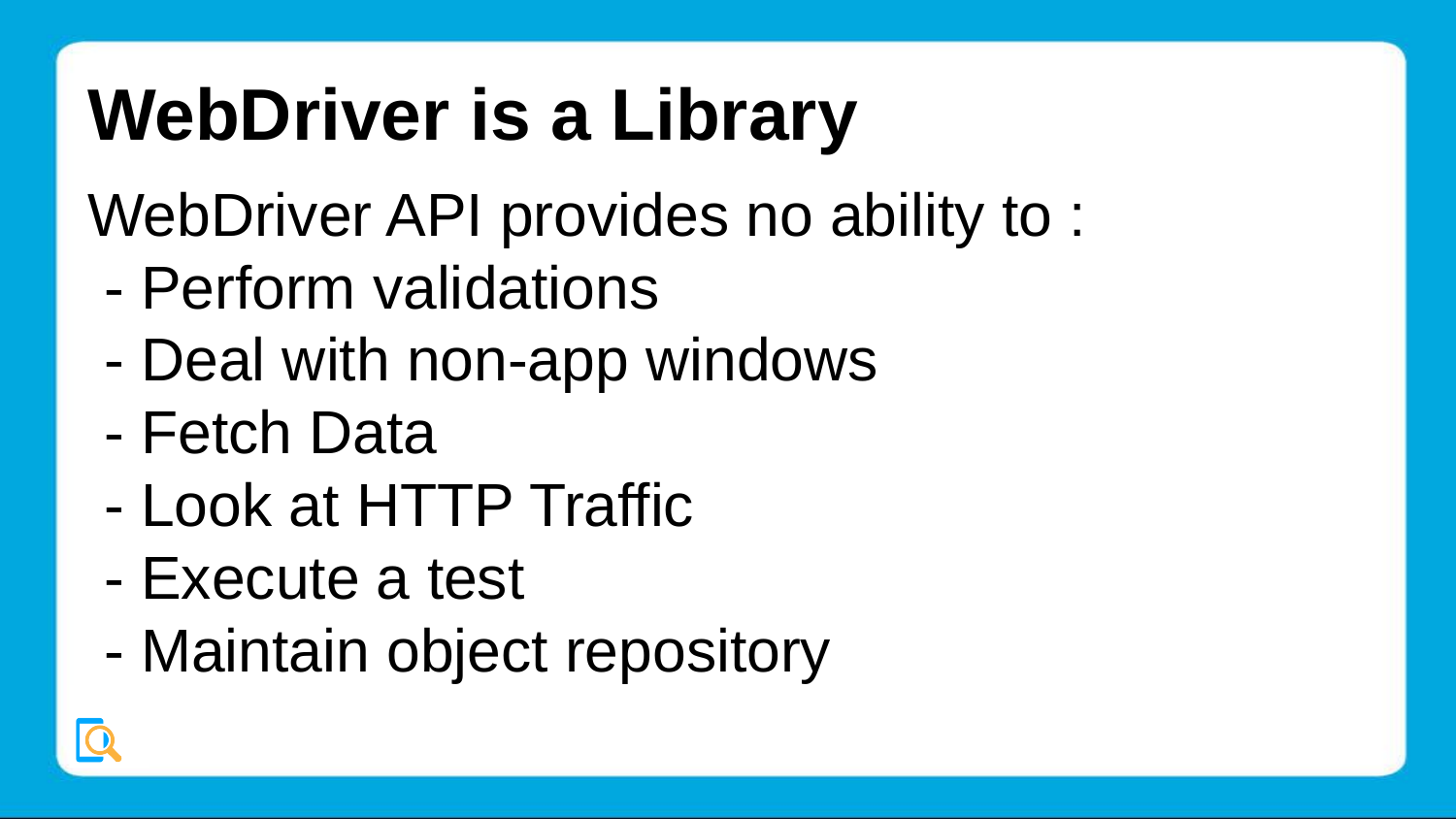

# WebDriver is a Library
WebDriver API provides no ability to :
 - Perform validations
 - Deal with non-app windows
 - Fetch Data
 - Look at HTTP Traffic
 - Execute a test
 - Maintain object repository